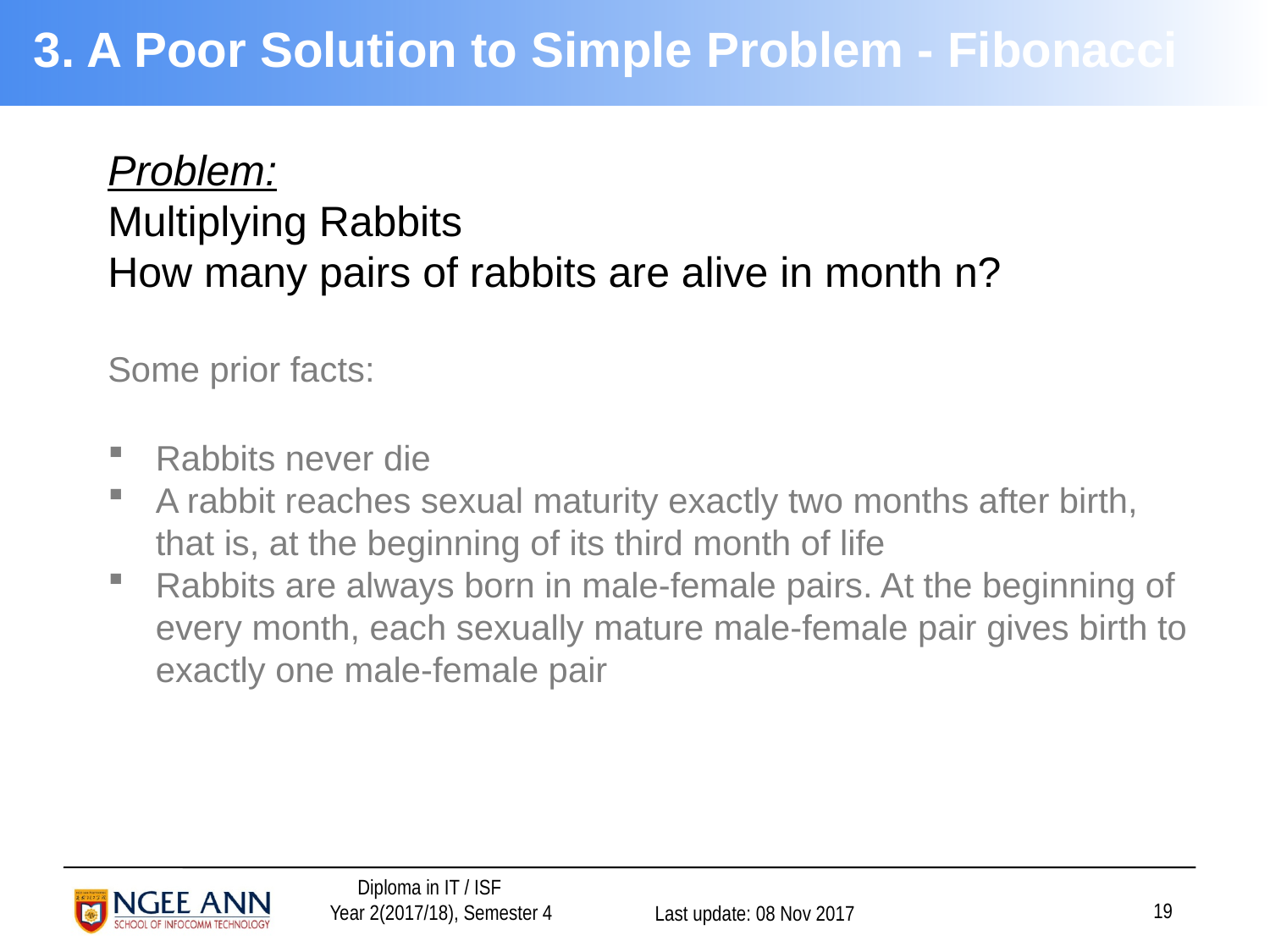

# 3. A Poor Solution to Simple Problem - Fibonacci
Problem:
Multiplying Rabbits
How many pairs of rabbits are alive in month n?

Some prior facts:

Rabbits never die
A rabbit reaches sexual maturity exactly two months after birth, that is, at the beginning of its third month of life
Rabbits are always born in male-female pairs. At the beginning of every month, each sexually mature male-female pair gives birth to exactly one male-female pair